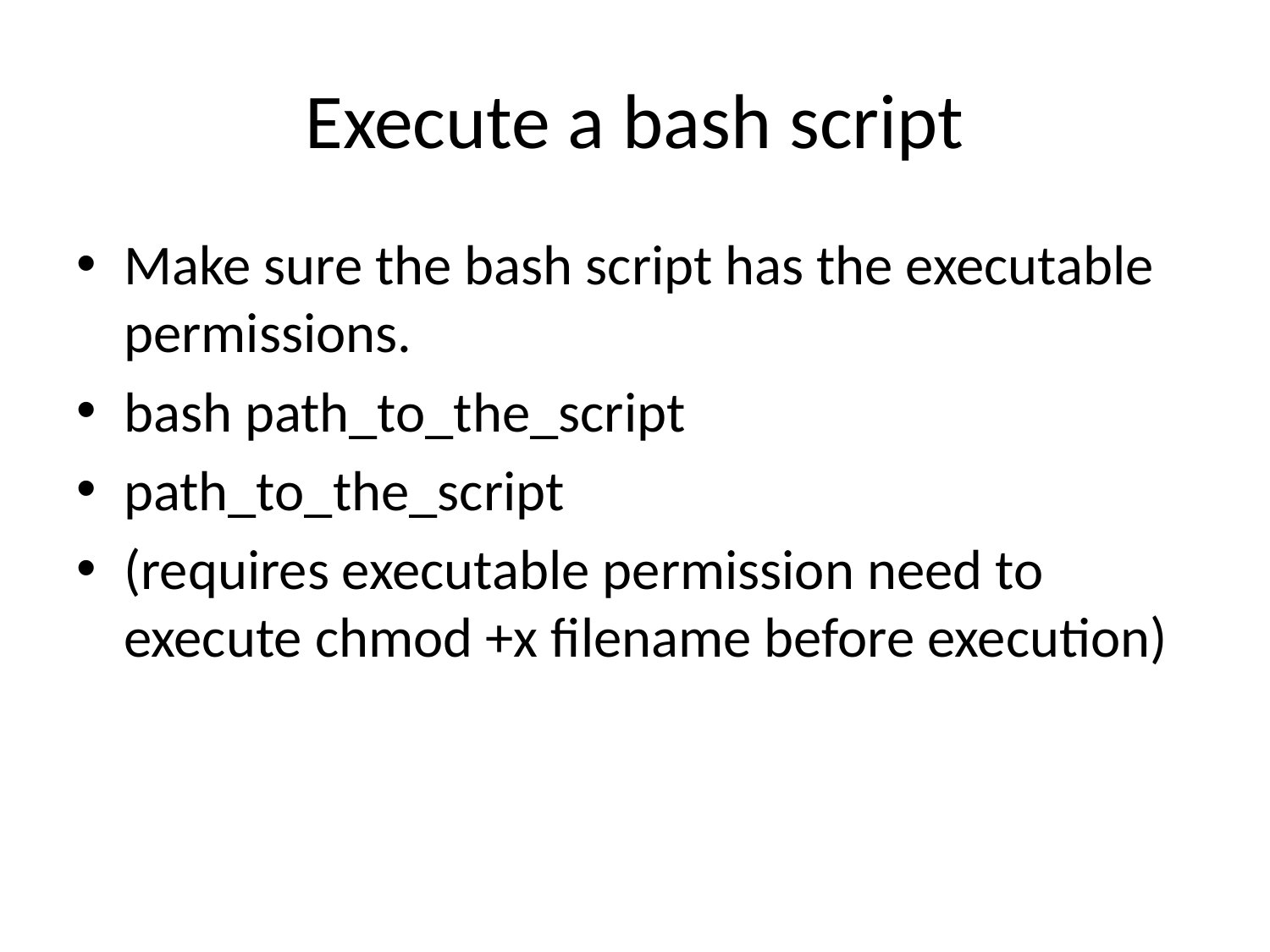

# Execute a bash script
Make sure the bash script has the executable permissions.
bash path_to_the_script
path_to_the_script
(requires executable permission need to execute chmod +x filename before execution)